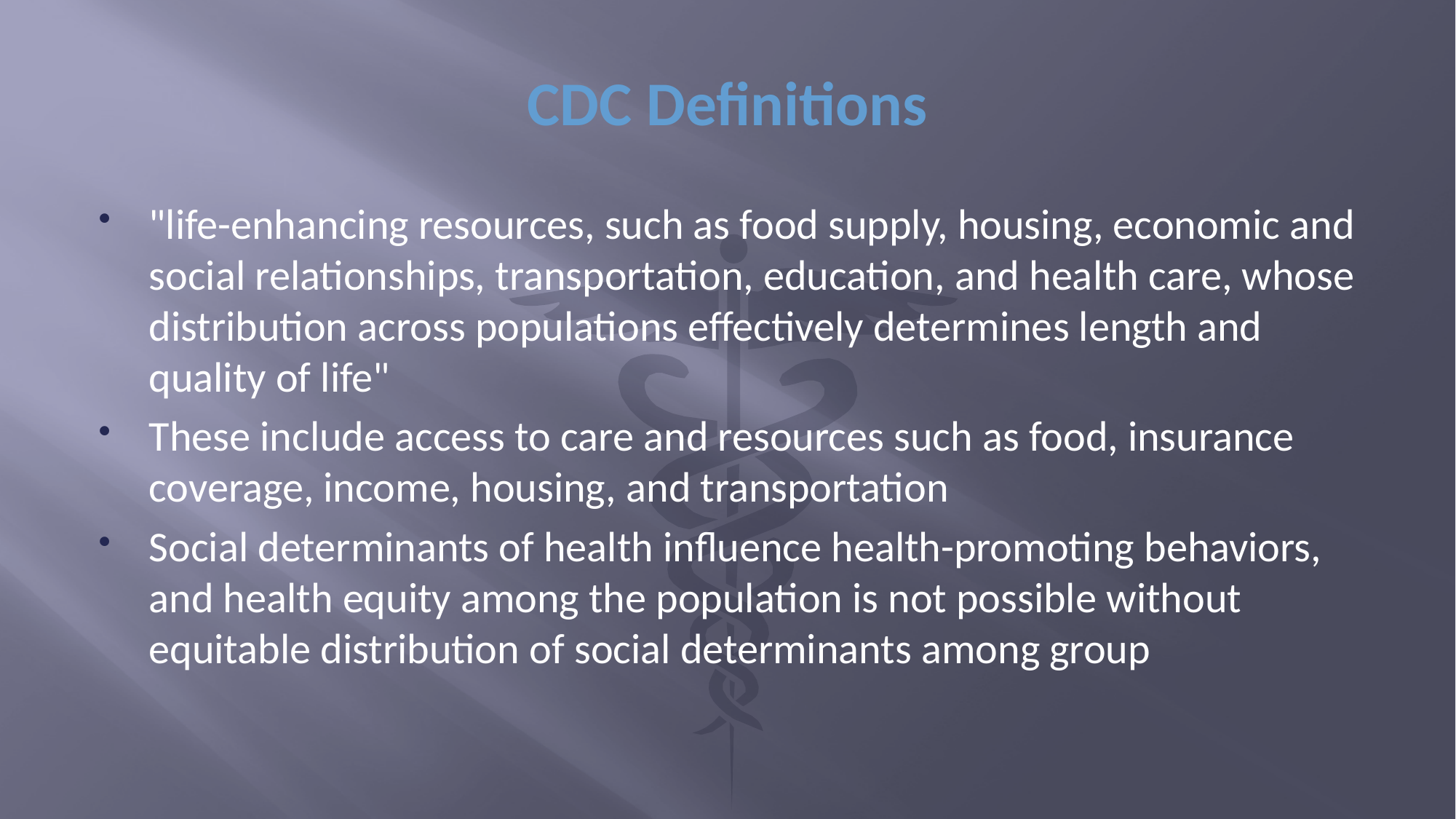

# CDC Definitions
"life-enhancing resources, such as food supply, housing, economic and social relationships, transportation, education, and health care, whose distribution across populations effectively determines length and quality of life"
These include access to care and resources such as food, insurance coverage, income, housing, and transportation
Social determinants of health influence health-promoting behaviors, and health equity among the population is not possible without equitable distribution of social determinants among group